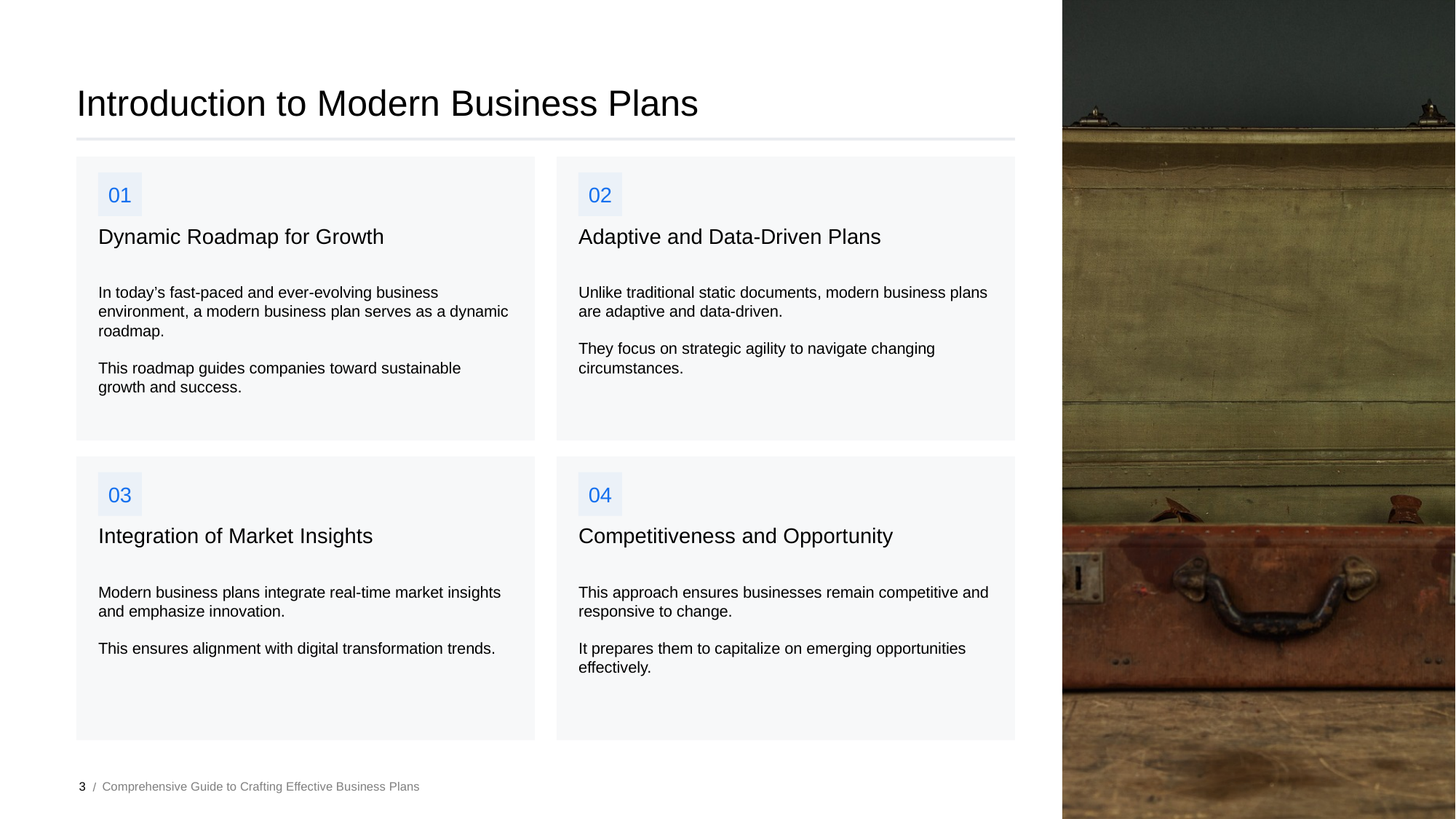

Introduction to Modern Business Plans

01

02
Dynamic Roadmap for Growth
Adaptive and Data-Driven Plans
In today’s fast-paced and ever-evolving business environment, a modern business plan serves as a dynamic roadmap.
This roadmap guides companies toward sustainable growth and success.
Unlike traditional static documents, modern business plans are adaptive and data-driven.
They focus on strategic agility to navigate changing circumstances.

03

04
Integration of Market Insights
Competitiveness and Opportunity
Modern business plans integrate real-time market insights and emphasize innovation.
This ensures alignment with digital transformation trends.
This approach ensures businesses remain competitive and responsive to change.
It prepares them to capitalize on emerging opportunities effectively.

3
Comprehensive Guide to Crafting Effective Business Plans
 /